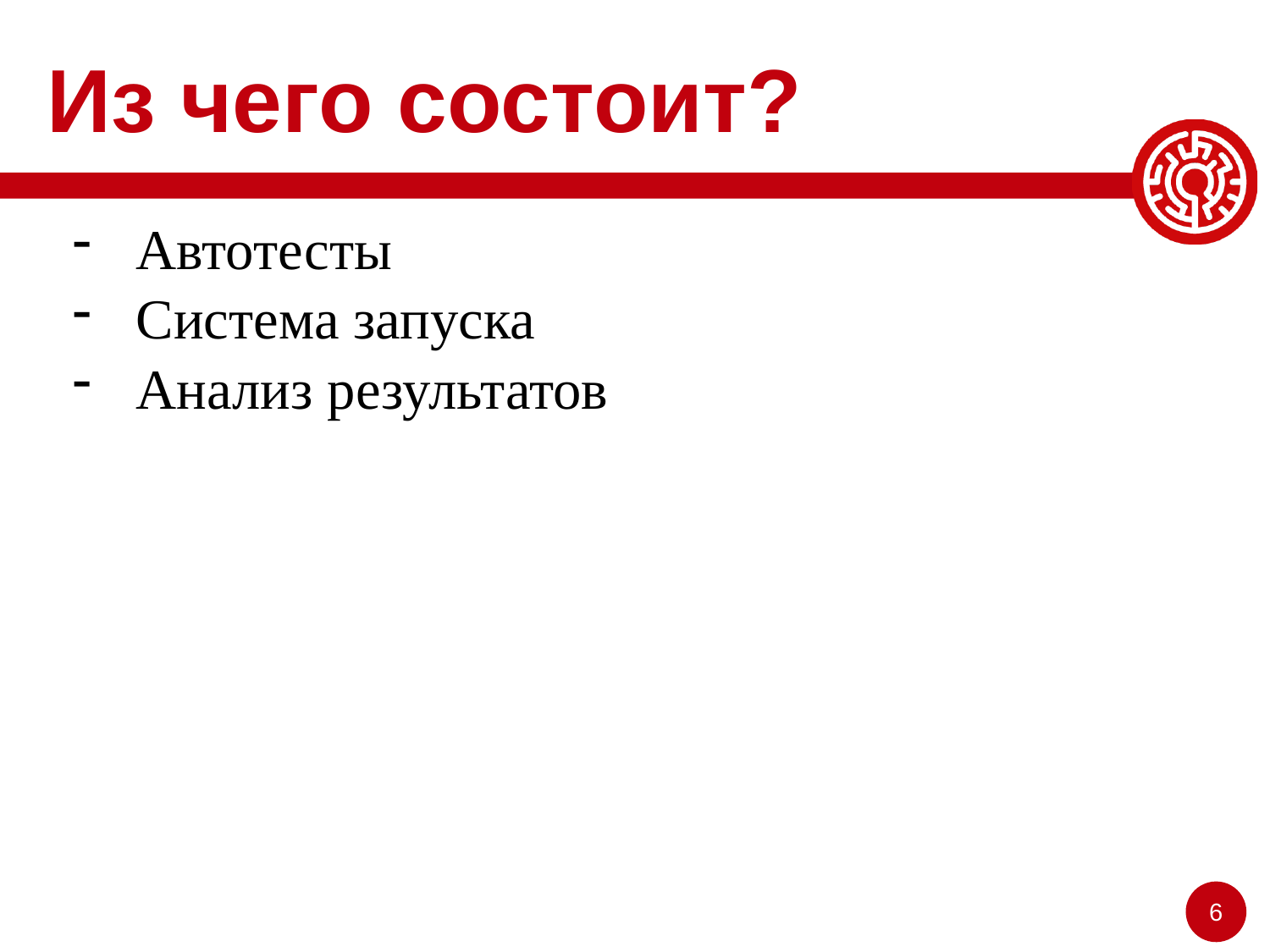

# Из чего состоит?
Автотесты
Система запуска
Анализ результатов
6